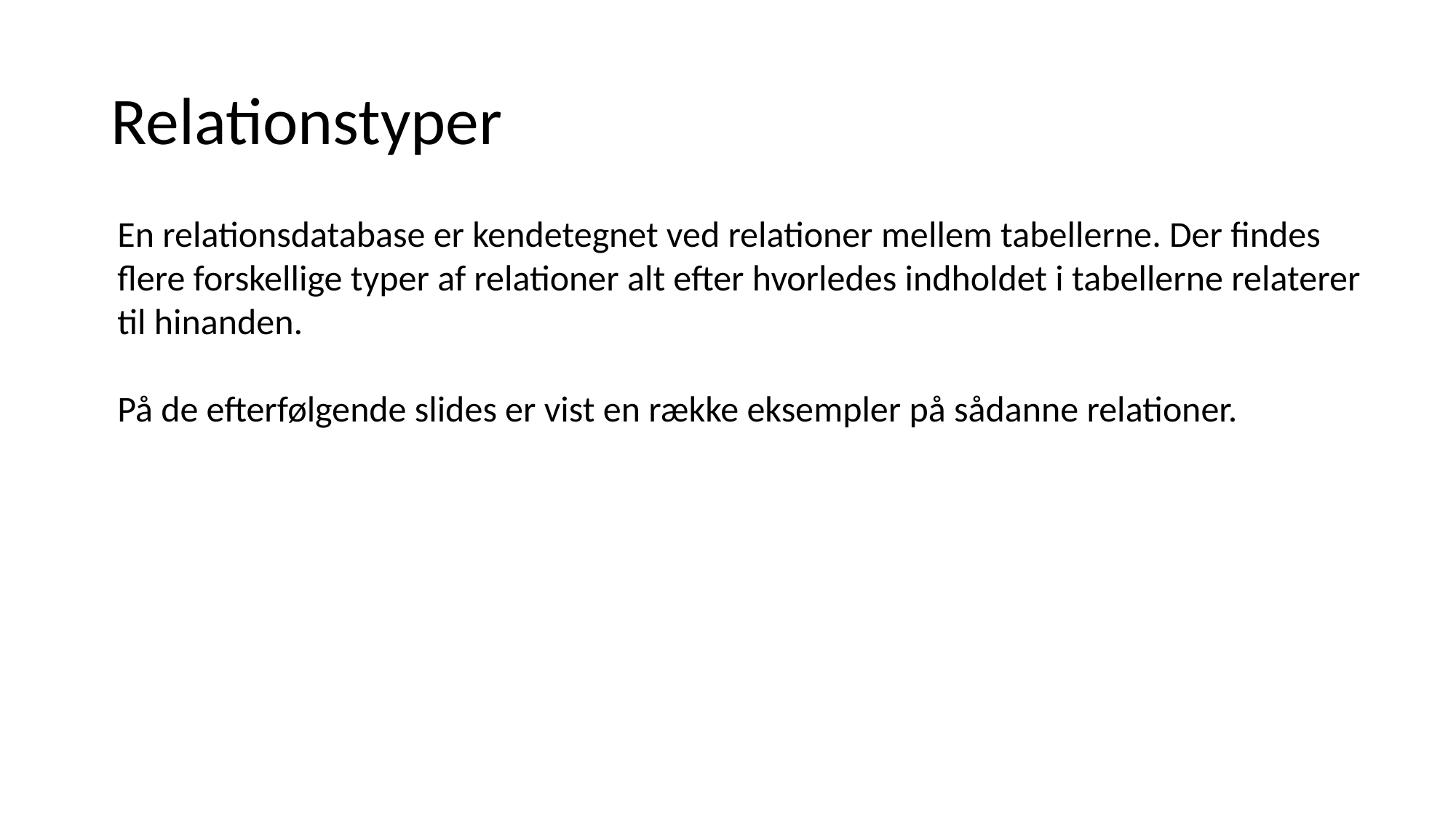

# Relationstyper
En relationsdatabase er kendetegnet ved relationer mellem tabellerne. Der findes
flere forskellige typer af relationer alt efter hvorledes indholdet i tabellerne relaterer
til hinanden.
På de efterfølgende slides er vist en række eksempler på sådanne relationer.